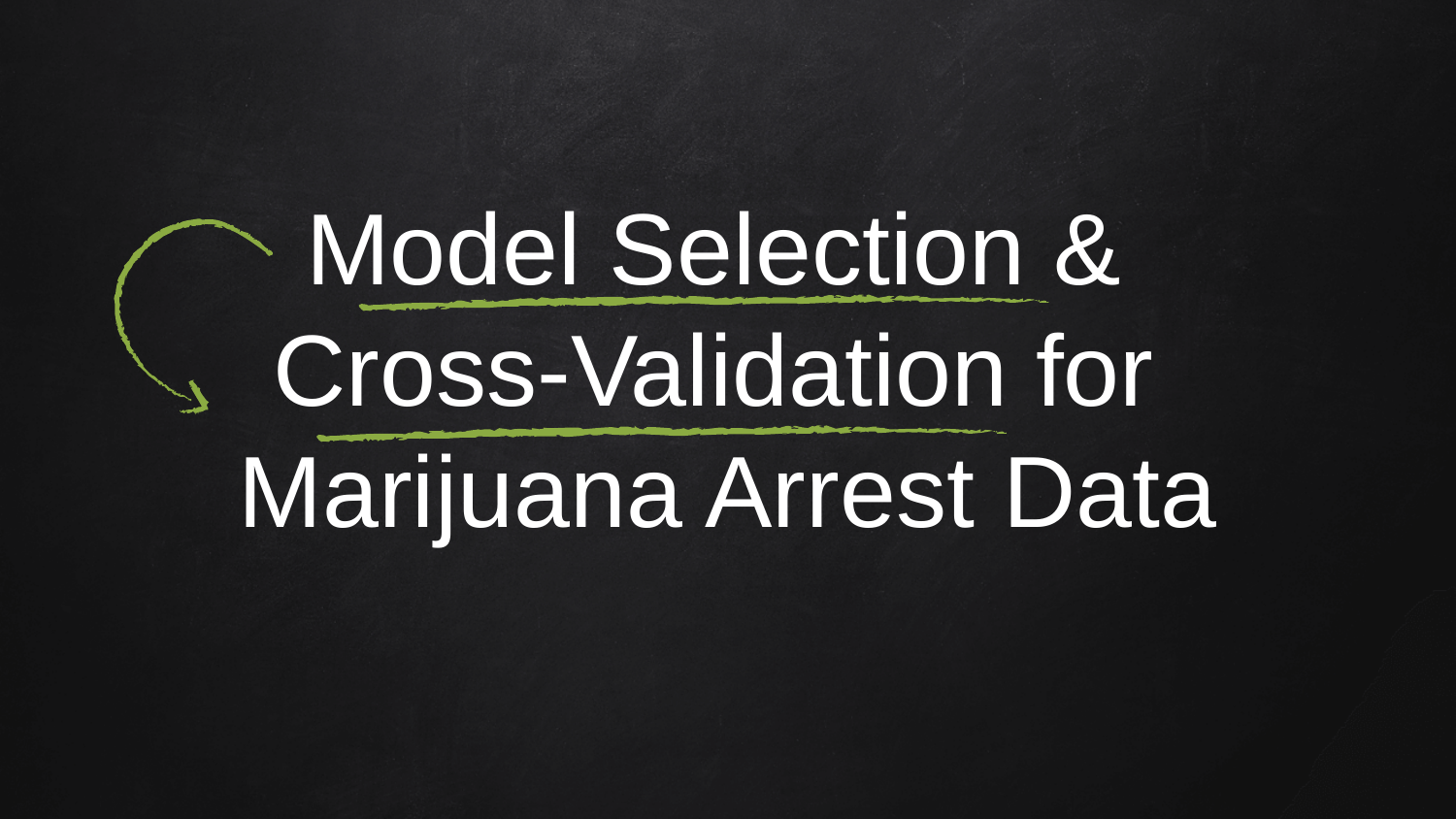

# Model Selection & Cross-Validation for
Marijuana Arrest Data